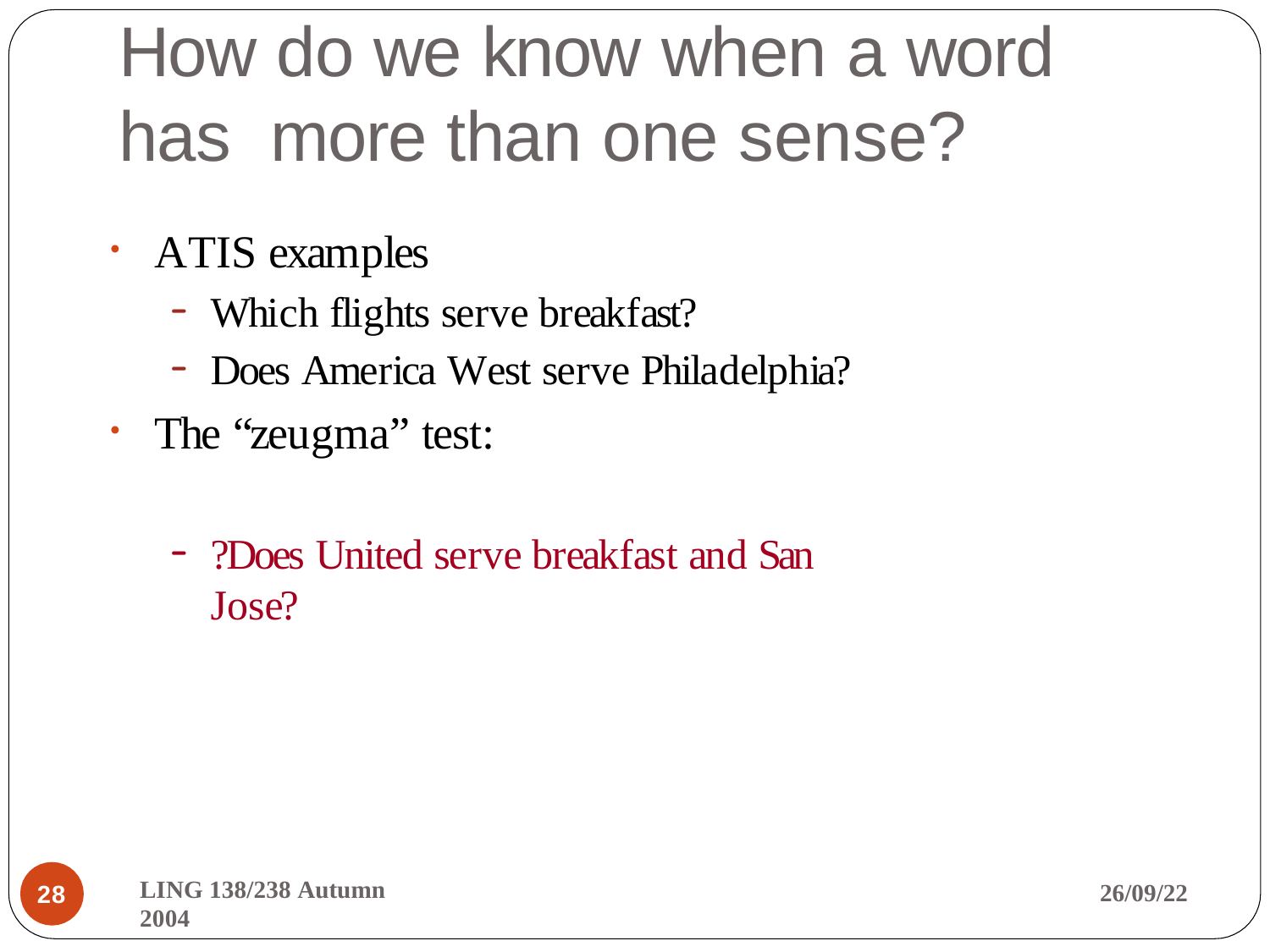

# How do we know when a word has  more than one sense?
ATIS examples
Which flights serve breakfast?
Does America West serve Philadelphia?
The “zeugma” test:

?Does United serve breakfast and San Jose?

LING 138/238 Autumn 2004
26/09/22
28